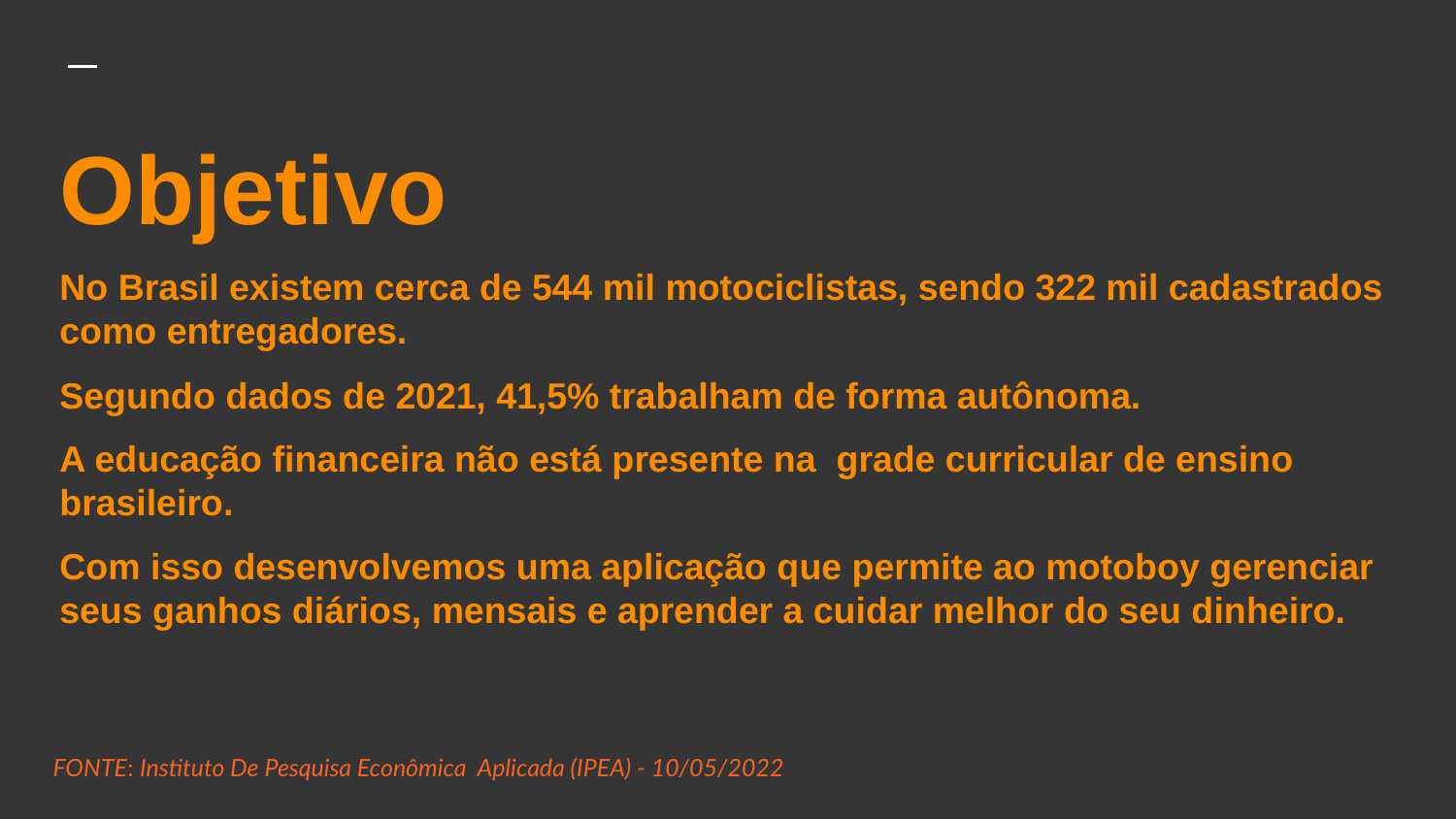

# Objetivo
No Brasil existem cerca de 544 mil motociclistas, sendo 322 mil cadastrados como entregadores.
Segundo dados de 2021, 41,5% trabalham de forma autônoma.
A educação financeira não está presente na  grade curricular de ensino brasileiro.
Com isso desenvolvemos uma aplicação que permite ao motoboy gerenciar seus ganhos diários, mensais e aprender a cuidar melhor do seu dinheiro.

FONTE: Instituto De Pesquisa Econômica  Aplicada (IPEA) - 10/05/2022